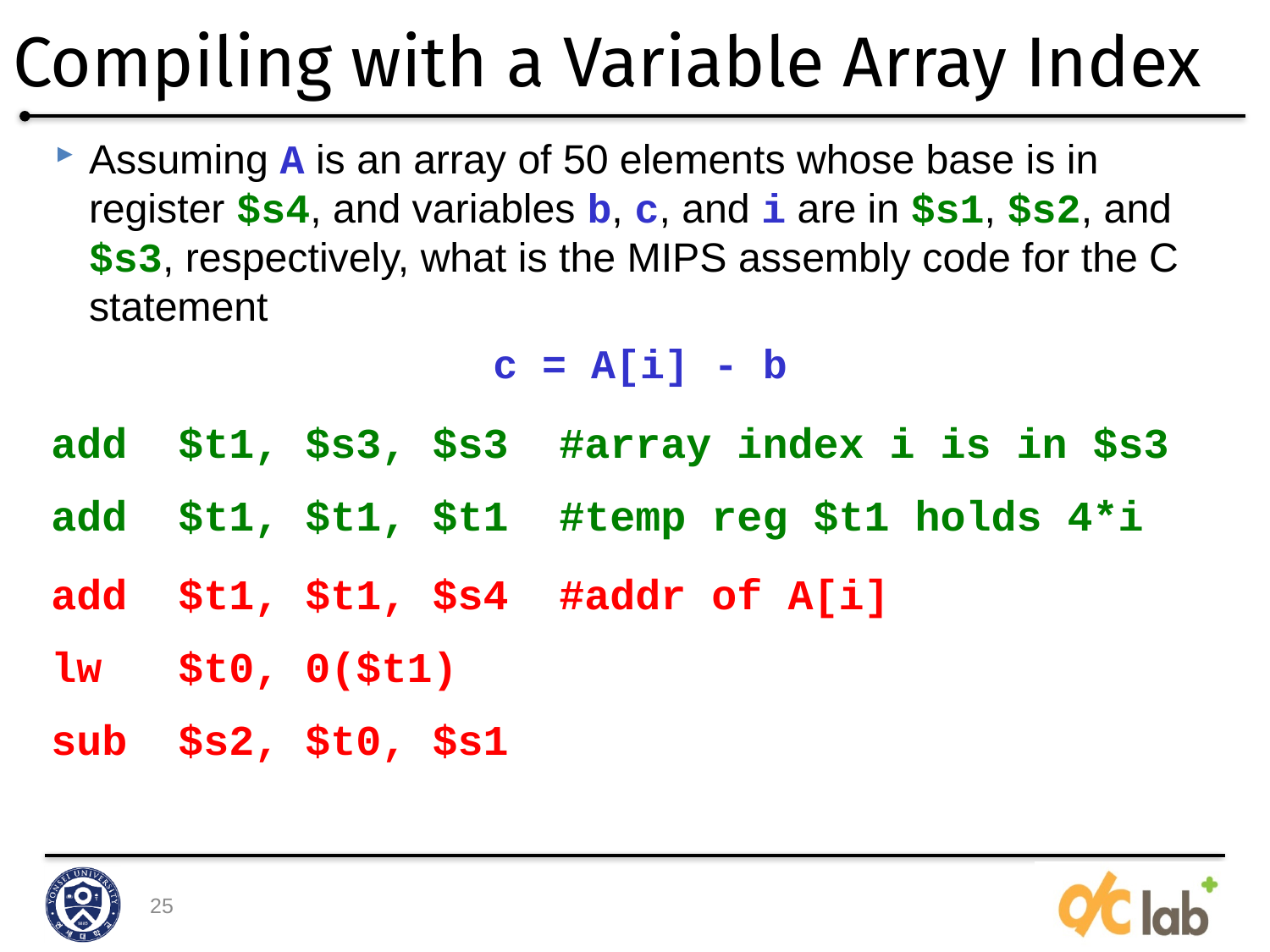

# Compiling with a Variable Array Index
Assuming A is an array of 50 elements whose base is in register $s4, and variables b, c, and i are in $s1, $s2, and $s3, respectively, what is the MIPS assembly code for the C statement
c = A[i] - b
add	$t1, $s3, $s3	#array index i is in $s3
add	$t1, $t1, $t1	#temp reg $t1 holds 4*i
add	$t1, $t1, $s4	#addr of A[i]
lw	$t0, 0($t1)
sub	$s2, $t0, $s1
25